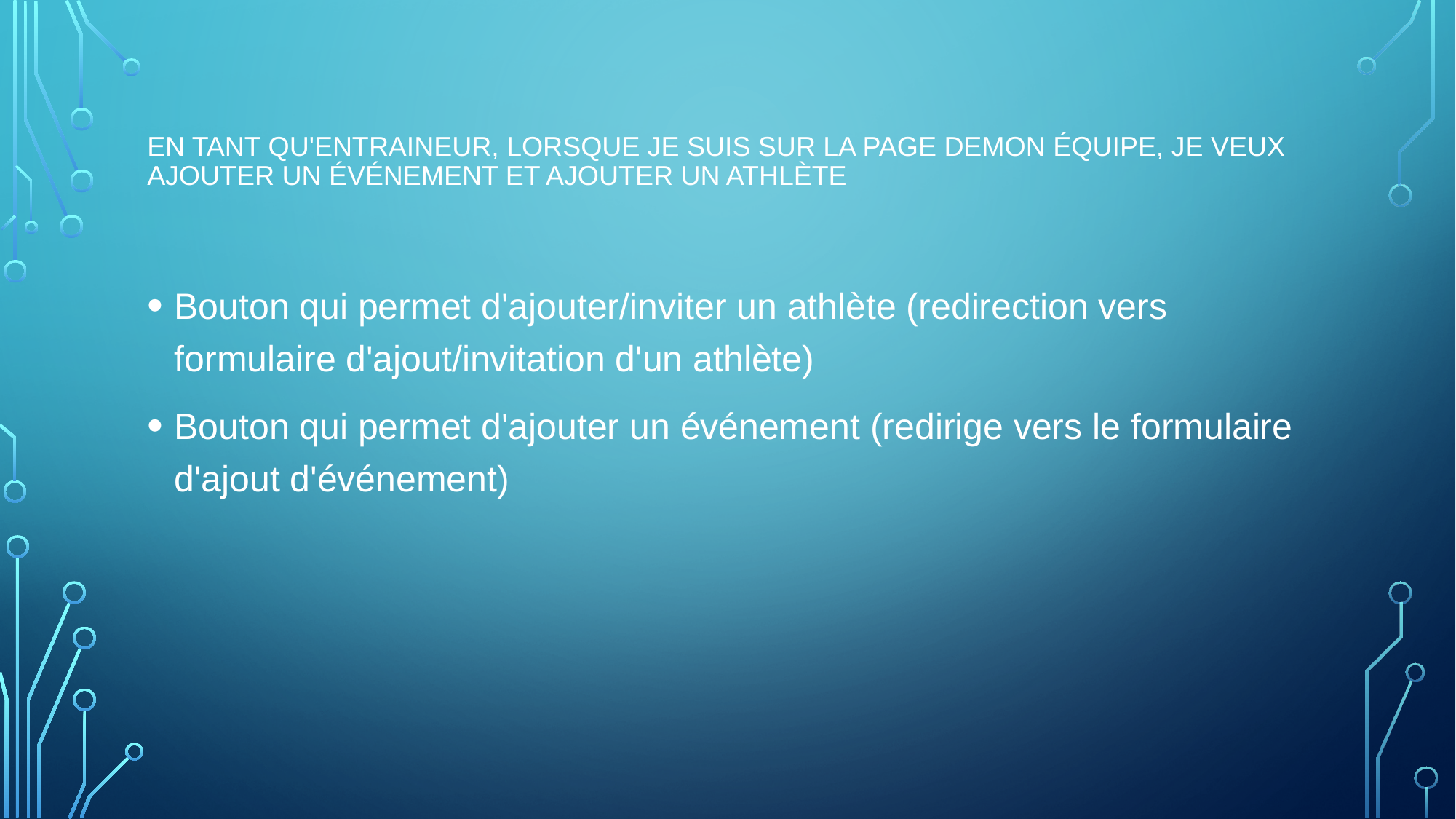

# En tant qu'entraineur, lorsque je suis sur la page demon équipe, je veux ajouter un événement et ajouter un athlète
Bouton qui permet d'ajouter/inviter un athlète (redirection vers formulaire d'ajout/invitation d'un athlète)
Bouton qui permet d'ajouter un événement (redirige vers le formulaire d'ajout d'événement)